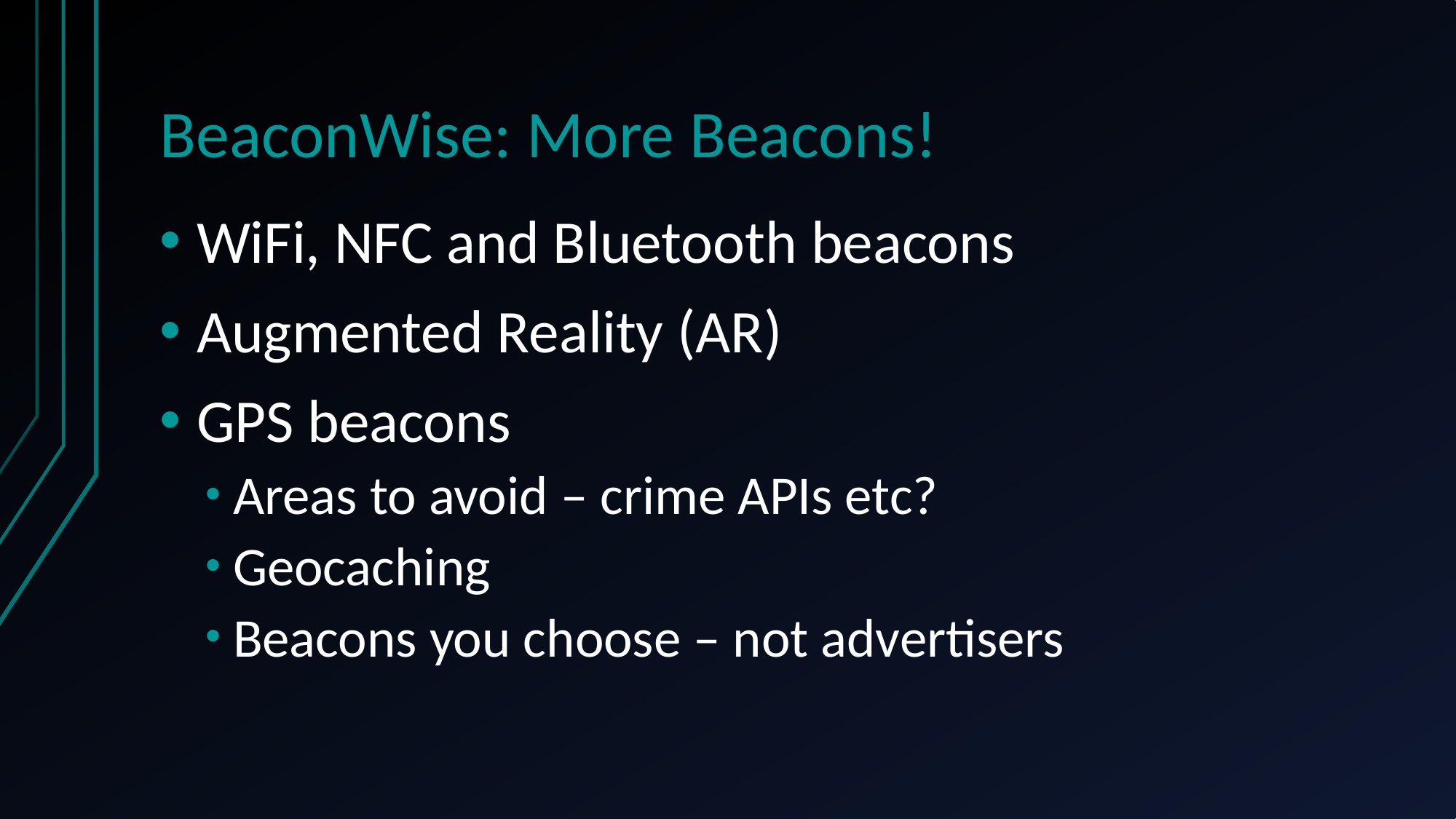

# BeaconWise: More Beacons!
WiFi, NFC and Bluetooth beacons
Augmented Reality (AR)
GPS beacons
Areas to avoid – crime APIs etc?
Geocaching
Beacons you choose – not advertisers